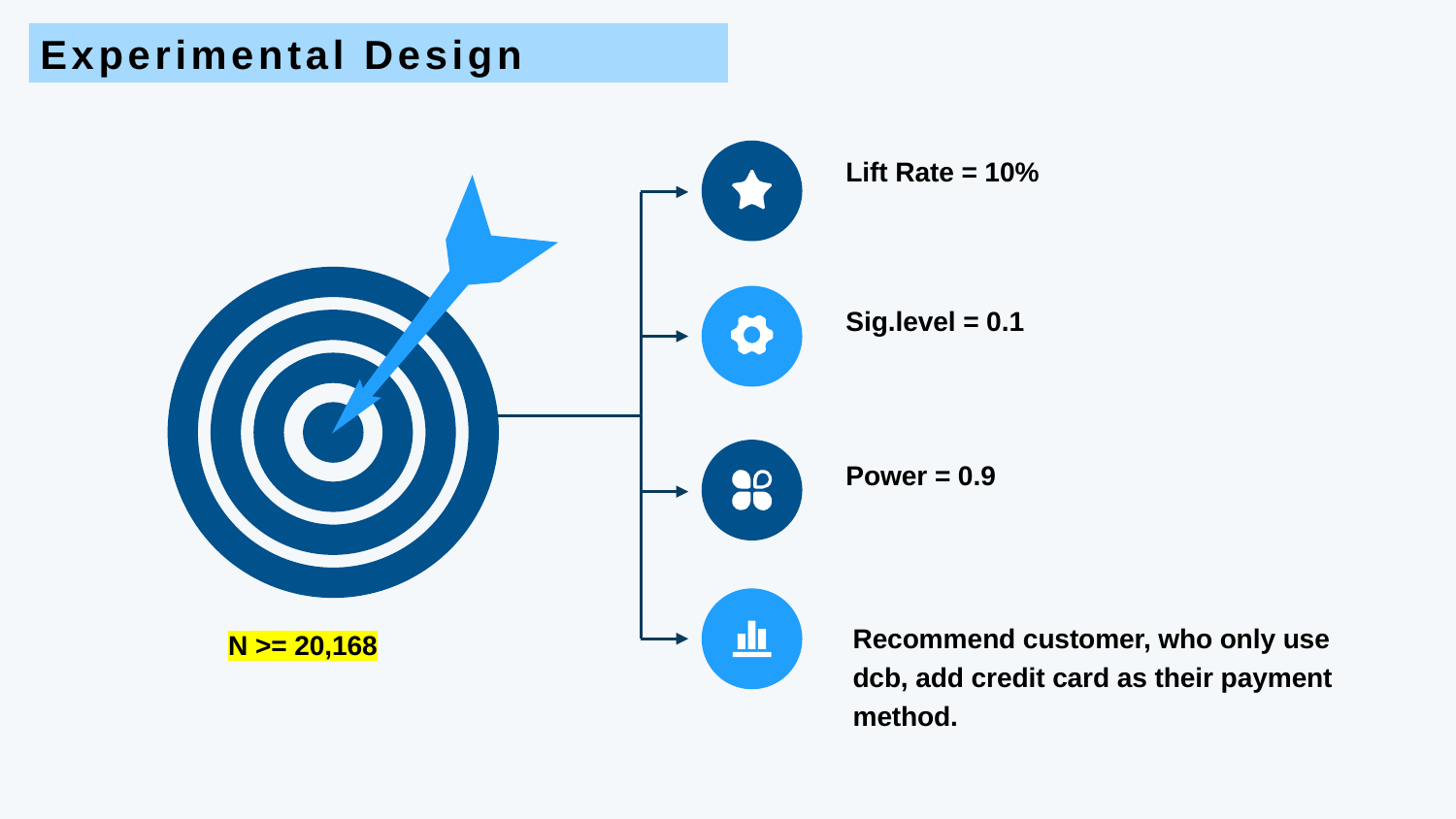

Experimental Design

Lift Rate = 10%

Sig.level = 0.1
Power = 0.9
Recommend customer, who only use dcb, add credit card as their payment method.
N >= 20,168